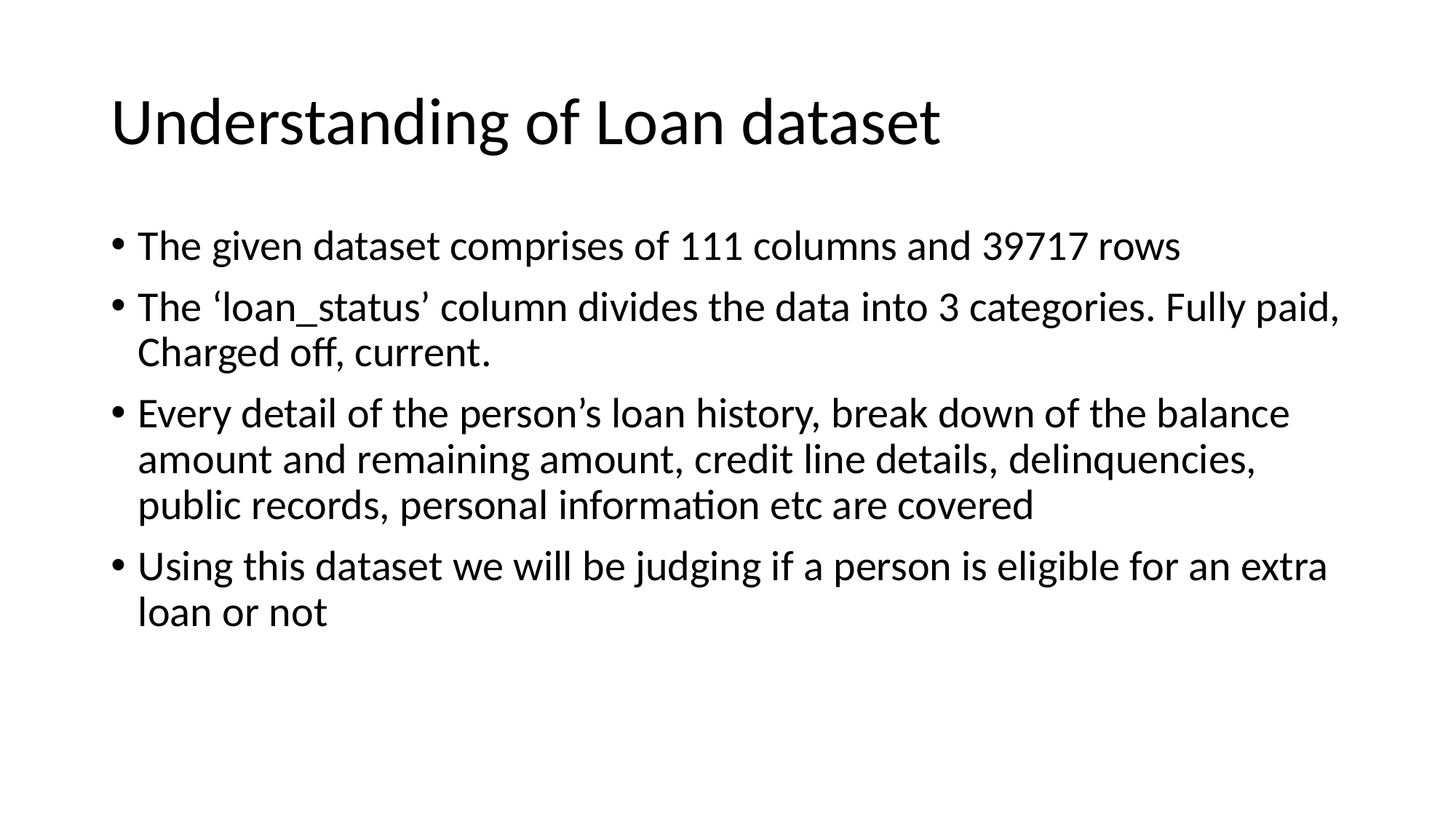

# Understanding of Loan dataset
The given dataset comprises of 111 columns and 39717 rows
The ‘loan_status’ column divides the data into 3 categories. Fully paid, Charged off, current.
Every detail of the person’s loan history, break down of the balance amount and remaining amount, credit line details, delinquencies, public records, personal information etc are covered
Using this dataset we will be judging if a person is eligible for an extra loan or not